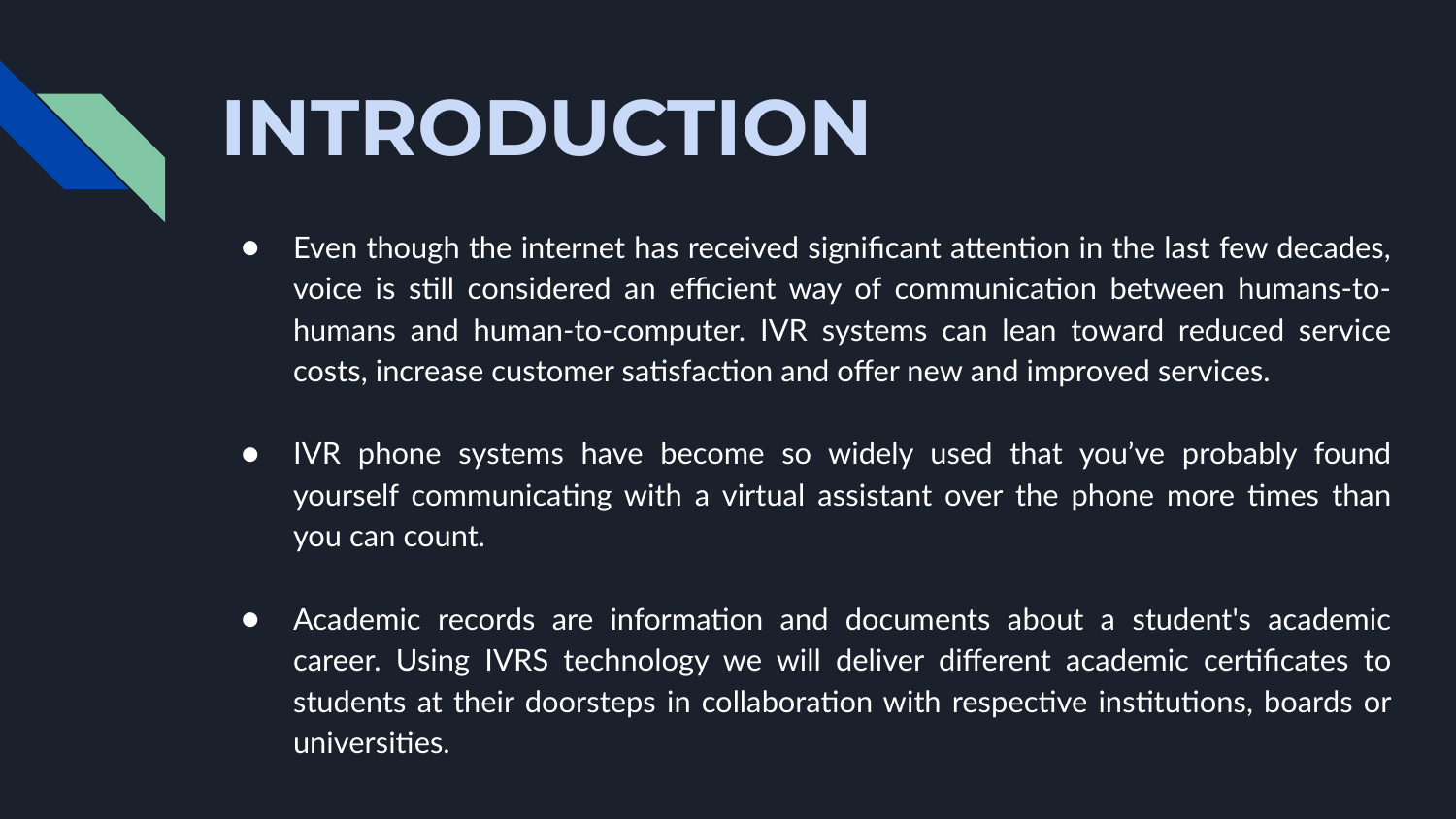

# INTRODUCTION
Even though the internet has received significant attention in the last few decades, voice is still considered an efficient way of communication between humans-to-humans and human-to-computer. IVR systems can lean toward reduced service costs, increase customer satisfaction and offer new and improved services.

IVR phone systems have become so widely used that you’ve probably found yourself communicating with a virtual assistant over the phone more times than you can count.

Academic records are information and documents about a student's academic career. Using IVRS technology we will deliver different academic certificates to students at their doorsteps in collaboration with respective institutions, boards or universities.